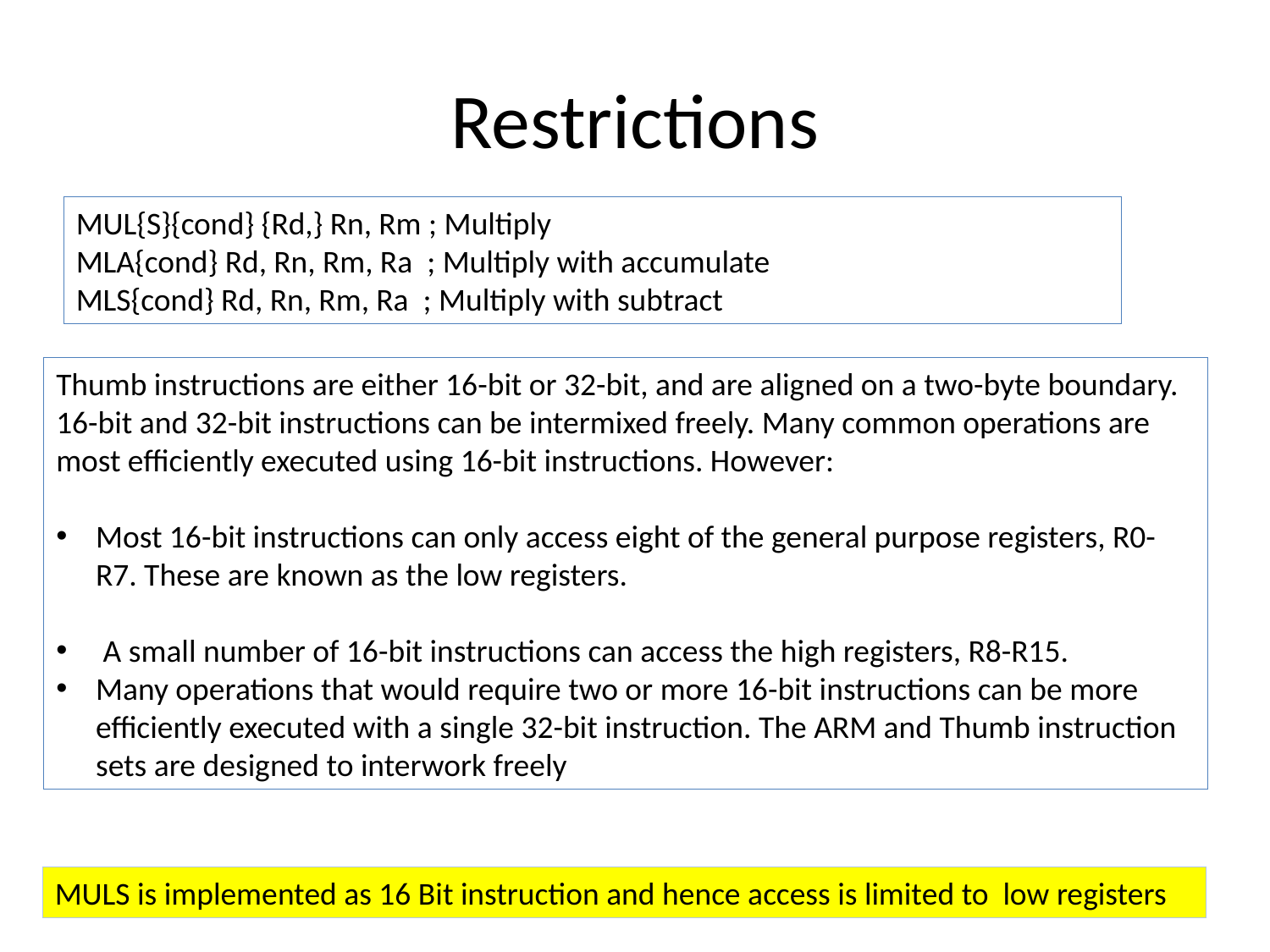

# Restrictions
MUL{S}{cond} {Rd,} Rn, Rm ; Multiply
MLA{cond} Rd, Rn, Rm, Ra  ; Multiply with accumulate
MLS{cond} Rd, Rn, Rm, Ra  ; Multiply with subtract
Thumb instructions are either 16-bit or 32-bit, and are aligned on a two-byte boundary. 16-bit and 32-bit instructions can be intermixed freely. Many common operations are most efficiently executed using 16-bit instructions. However:

Most 16-bit instructions can only access eight of the general purpose registers, R0-R7. These are known as the low registers.

 A small number of 16-bit instructions can access the high registers, R8-R15.
Many operations that would require two or more 16-bit instructions can be more efficiently executed with a single 32-bit instruction. The ARM and Thumb instruction sets are designed to interwork freely
MULS is implemented as 16 Bit instruction and hence access is limited to  low registers